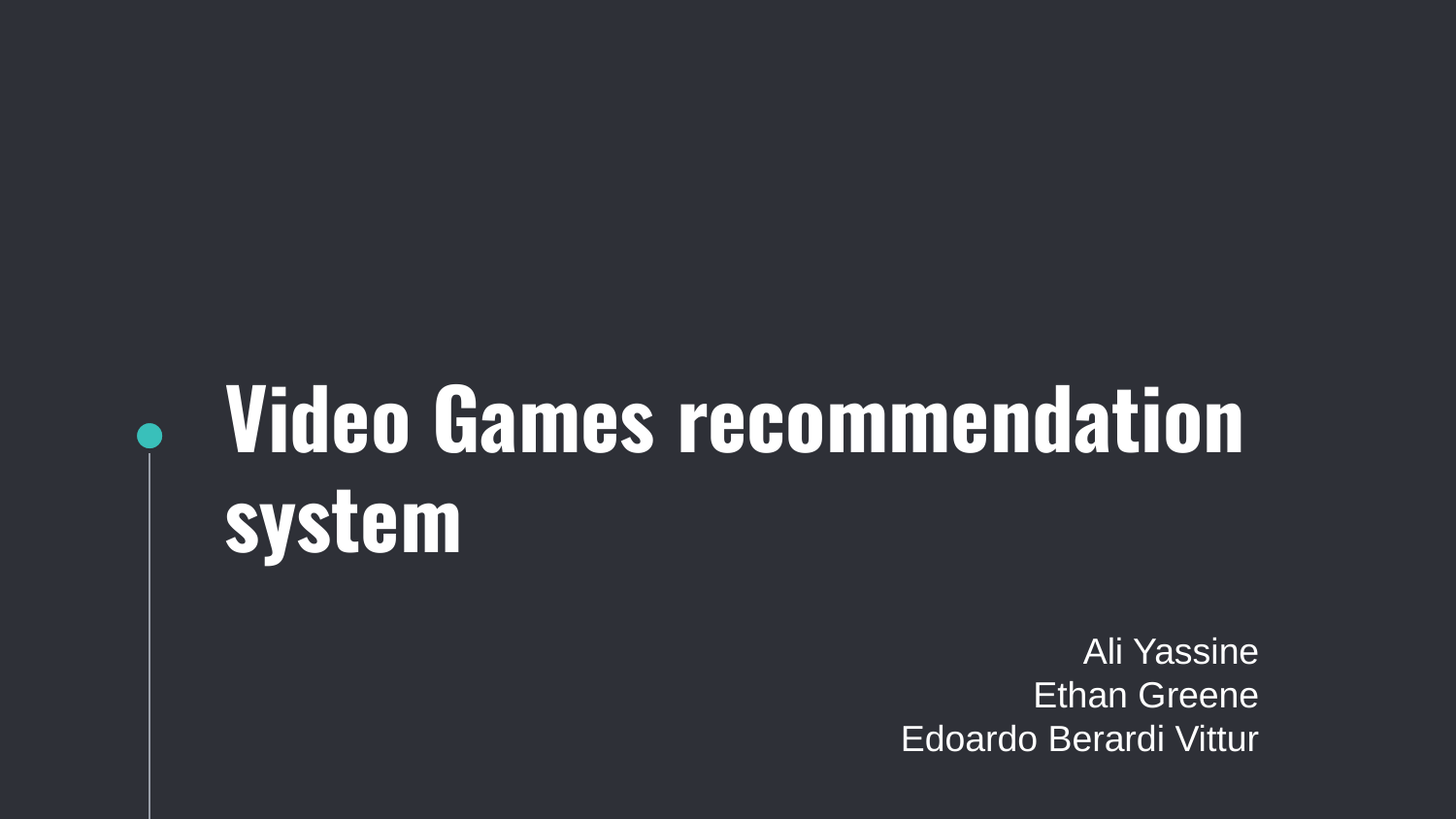

# Video Games recommendation system

Ali Yassine
Ethan Greene
Edoardo Berardi Vittur